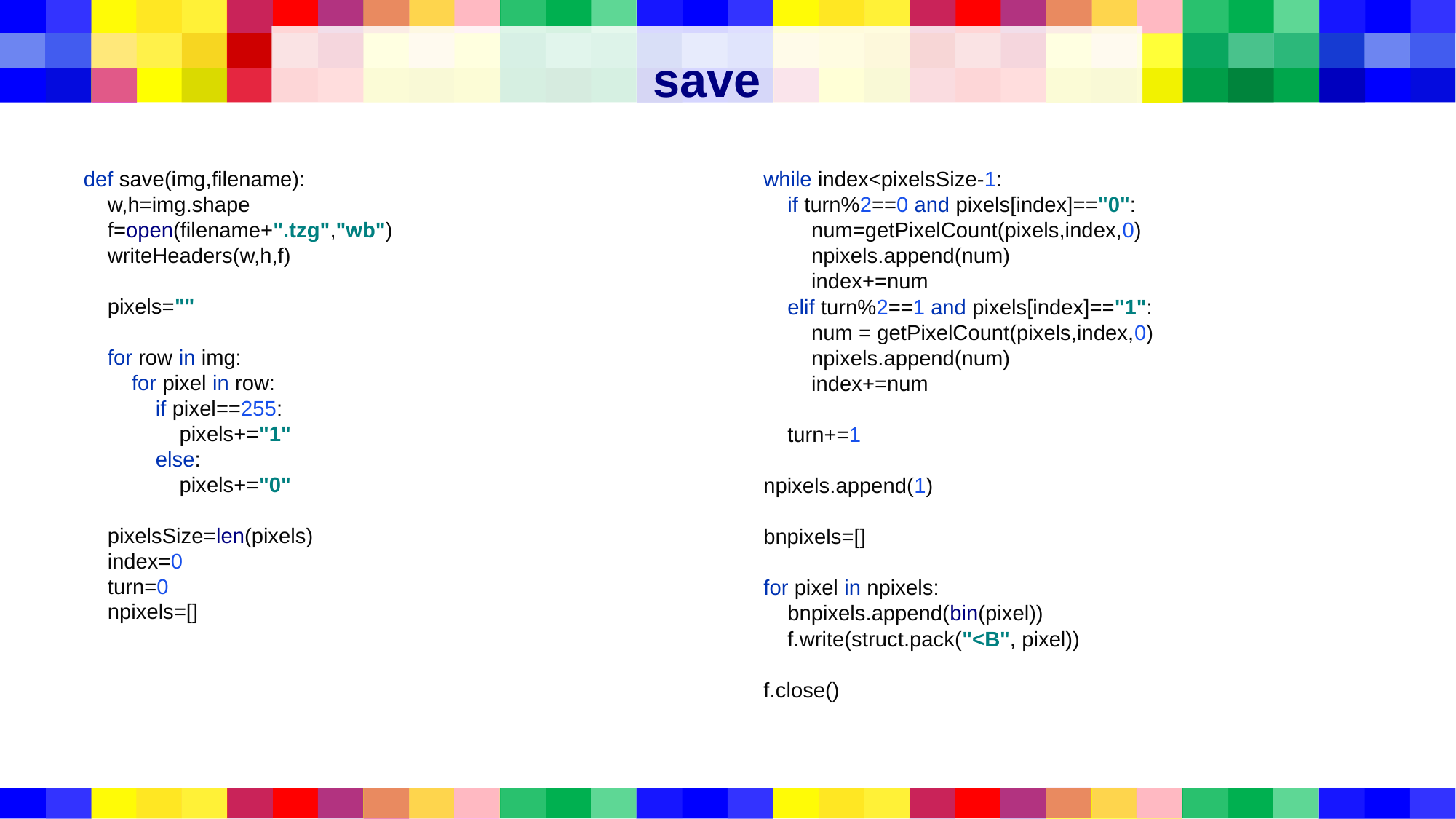

# save
def save(img,filename):
    w,h=img.shape
    f=open(filename+".tzg","wb")
    writeHeaders(w,h,f)
    pixels=""
    for row in img:
        for pixel in row:
            if pixel==255:
                pixels+="1"
            else:
                pixels+="0"
    pixelsSize=len(pixels)
    index=0
    turn=0
    npixels=[]
    while index<pixelsSize-1:
        if turn%2==0 and pixels[index]=="0":
            num=getPixelCount(pixels,index,0)
            npixels.append(num)
            index+=num
        elif turn%2==1 and pixels[index]=="1":
            num = getPixelCount(pixels,index,0)
            npixels.append(num)
            index+=num
        turn+=1
    npixels.append(1)
    bnpixels=[]
    for pixel in npixels:
        bnpixels.append(bin(pixel))
        f.write(struct.pack("<B", pixel))
    f.close()